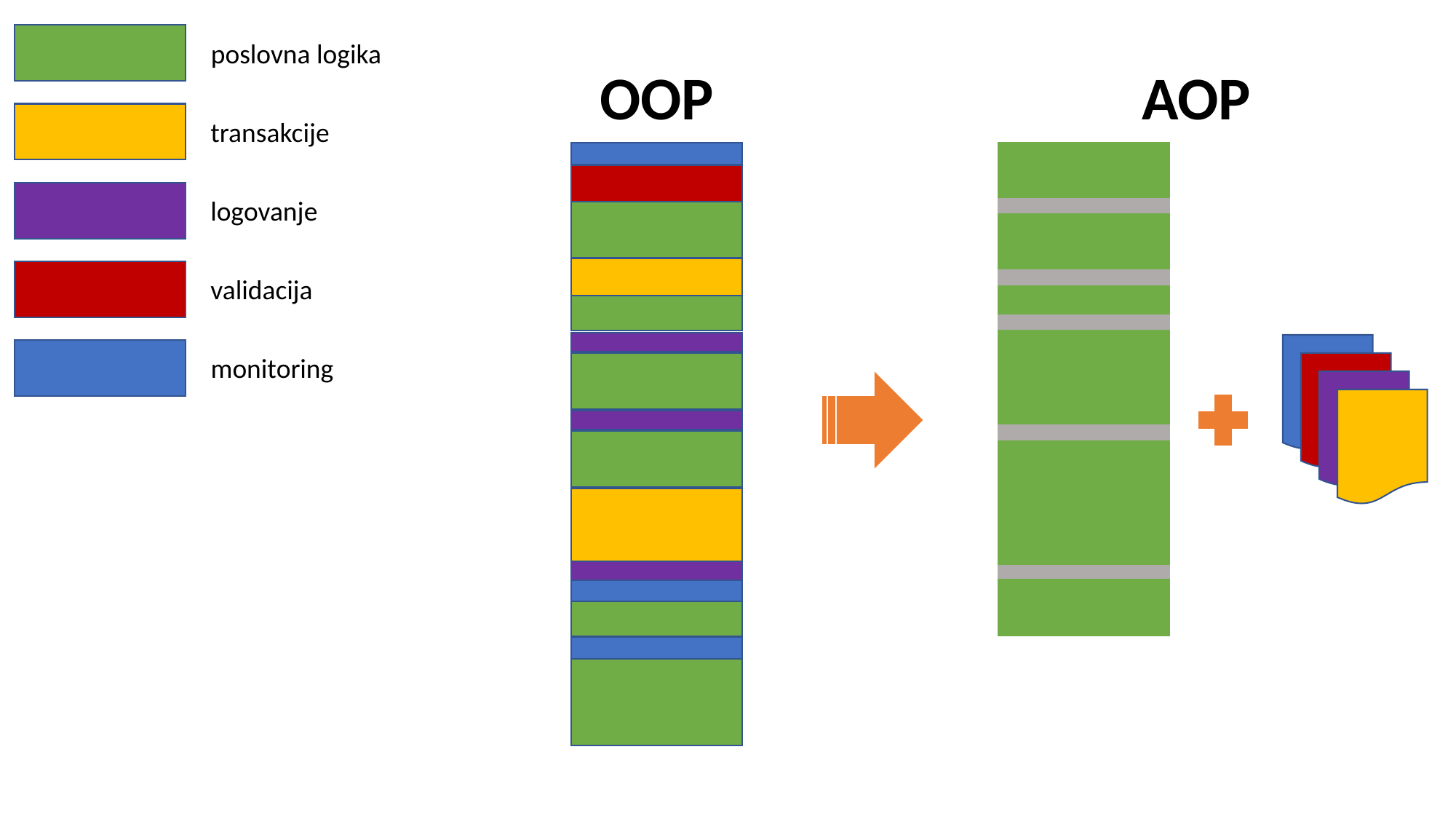

poslovna logika
OOP
AOP

transakcije

logovanje

validacija

monitoring